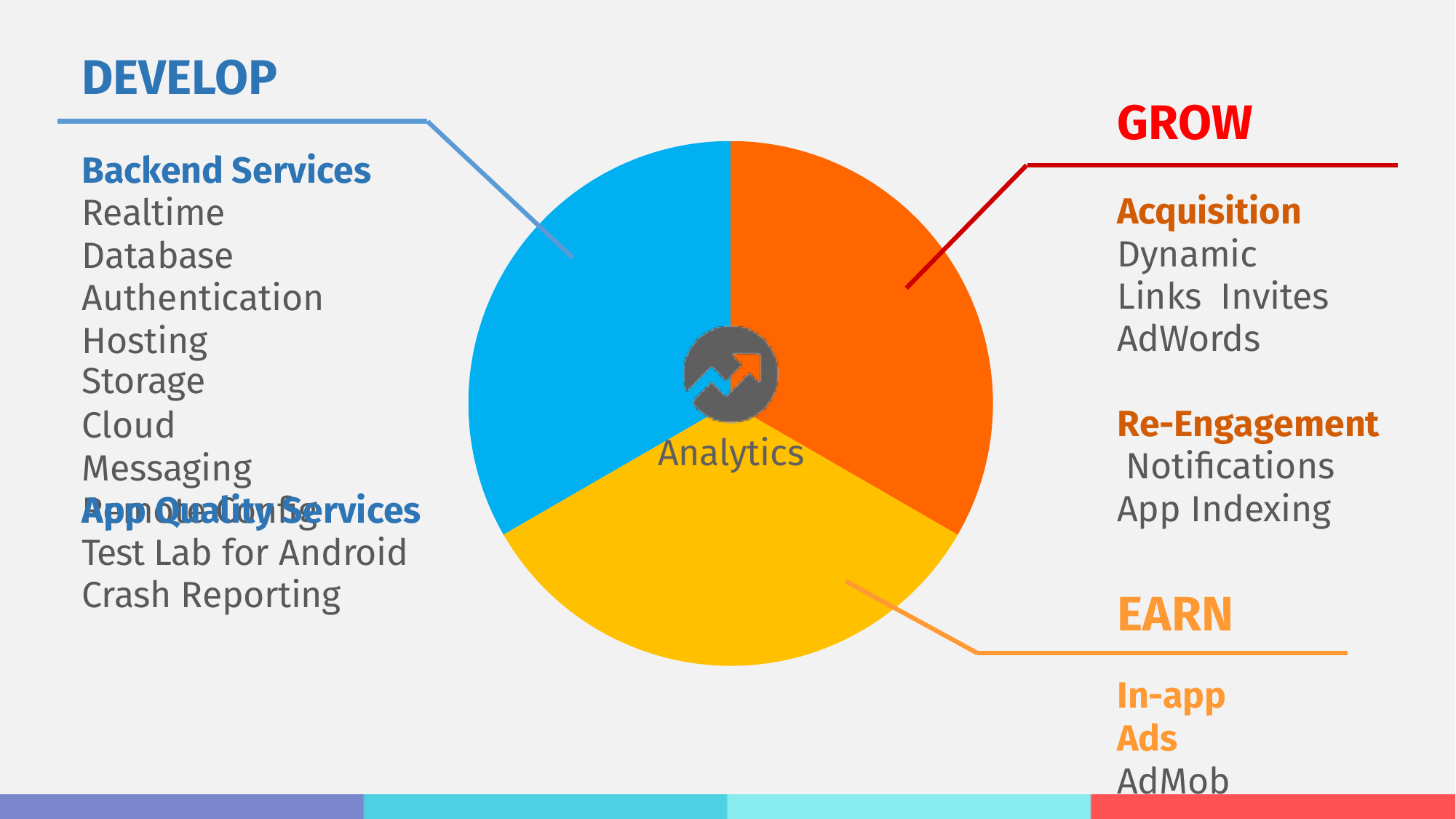

# DEVELOP
GROW

Backend Services  Realtime Database  Authentication  Hosting
Storage
Cloud Messaging  Remote Config

Acquisition  Dynamic Links  Invites  AdWords

Re-Engagement  Notifications  App Indexing

Analytics
App Quality Services  Test Lab for Android  Crash Reporting

EARN

In-app Ads
AdMob